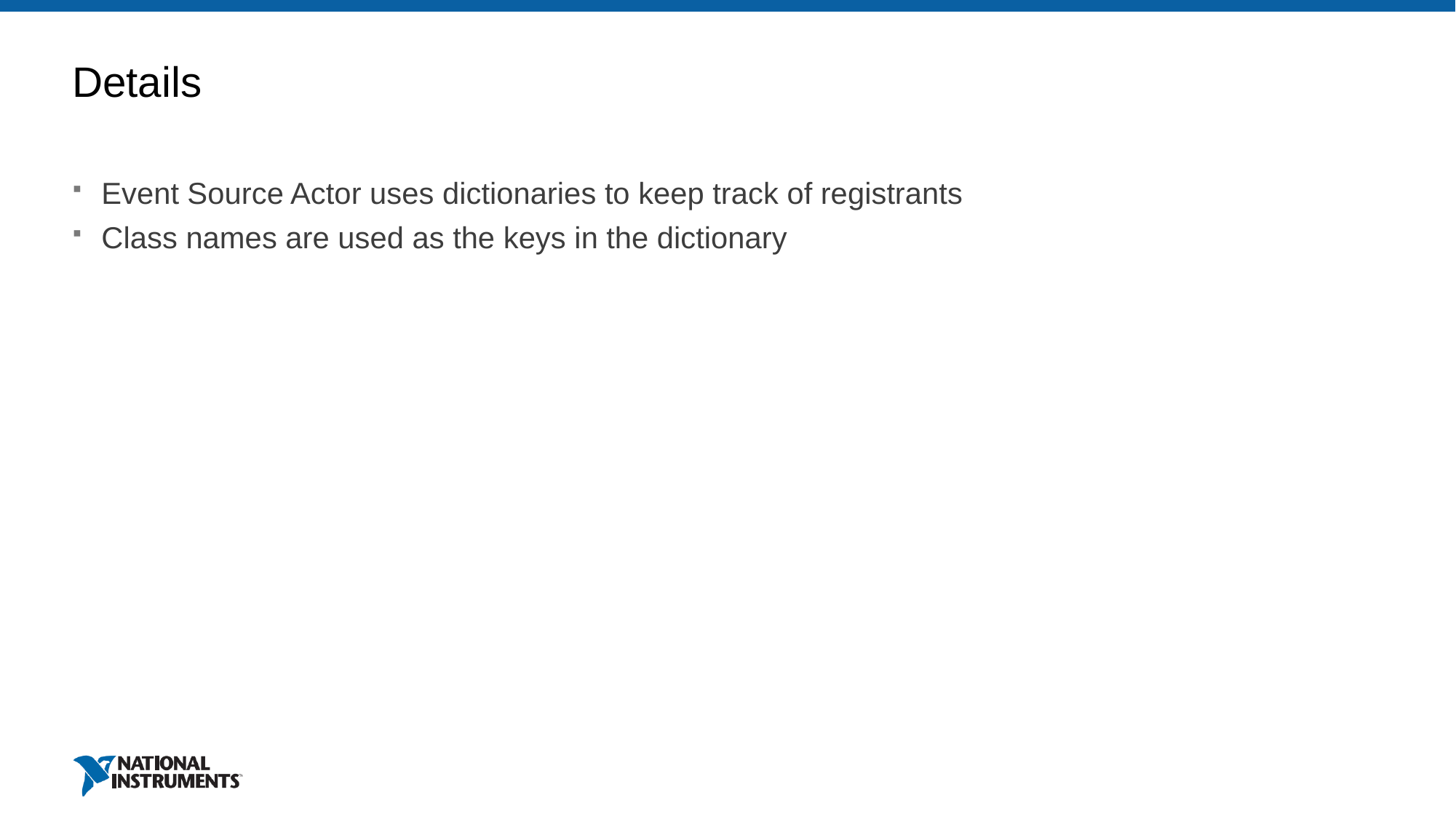

# Details

Event Source Actor uses dictionaries to keep track of registrants
Class names are used as the keys in the dictionary